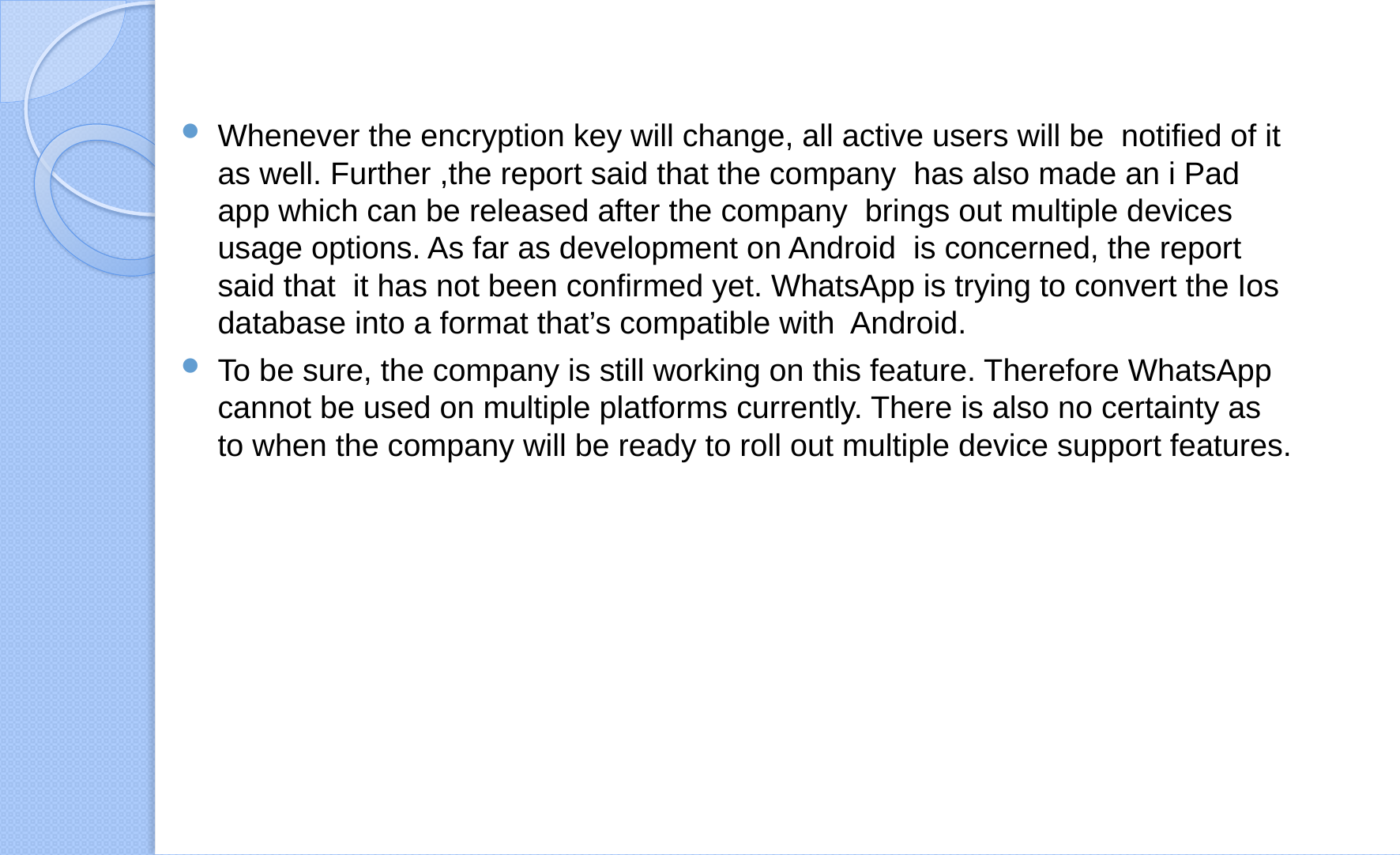

Whenever the encryption key will change, all active users will be  notified of it as well. Further ,the report said that the company  has also made an i Pad app which can be released after the company  brings out multiple devices usage options. As far as development on Android  is concerned, the report said that  it has not been confirmed yet. WhatsApp is trying to convert the Ios  database into a format that’s compatible with  Android.
To be sure, the company is still working on this feature. Therefore WhatsApp cannot be used on multiple platforms currently. There is also no certainty as to when the company will be ready to roll out multiple device support features.